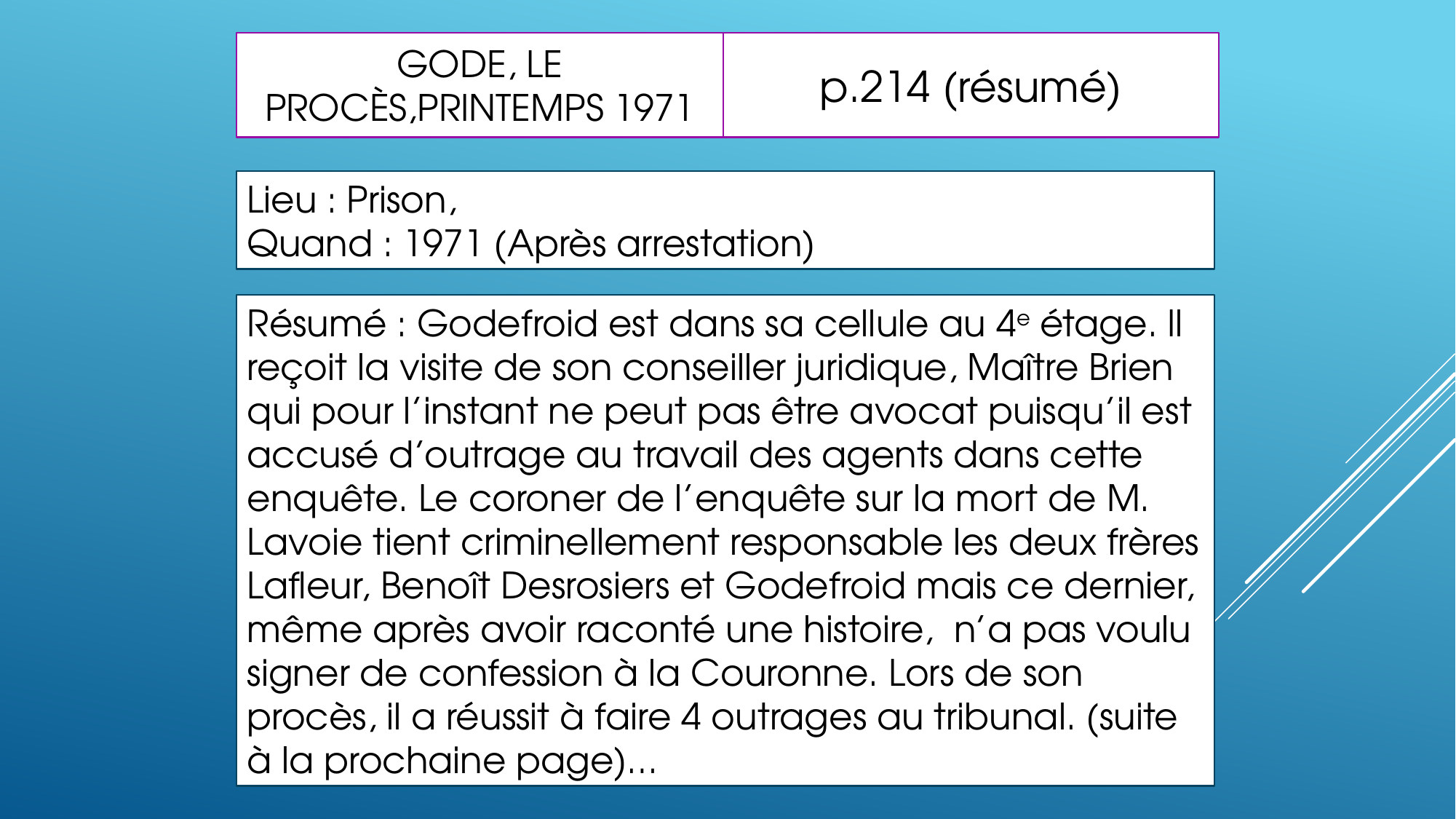

# Gode, le procès,printemps 1971
p.214 (résumé)
Lieu : Prison,
Quand : 1971 (Après arrestation)
Résumé : Godefroid est dans sa cellule au 4e étage. Il reçoit la visite de son conseiller juridique, Maître Brien qui pour l’instant ne peut pas être avocat puisqu’il est accusé d’outrage au travail des agents dans cette enquête. Le coroner de l’enquête sur la mort de M. Lavoie tient criminellement responsable les deux frères Lafleur, Benoît Desrosiers et Godefroid mais ce dernier, même après avoir raconté une histoire,  n’a pas voulu signer de confession à la Couronne. Lors de son procès, il a réussit à faire 4 outrages au tribunal. (suite à la prochaine page)…